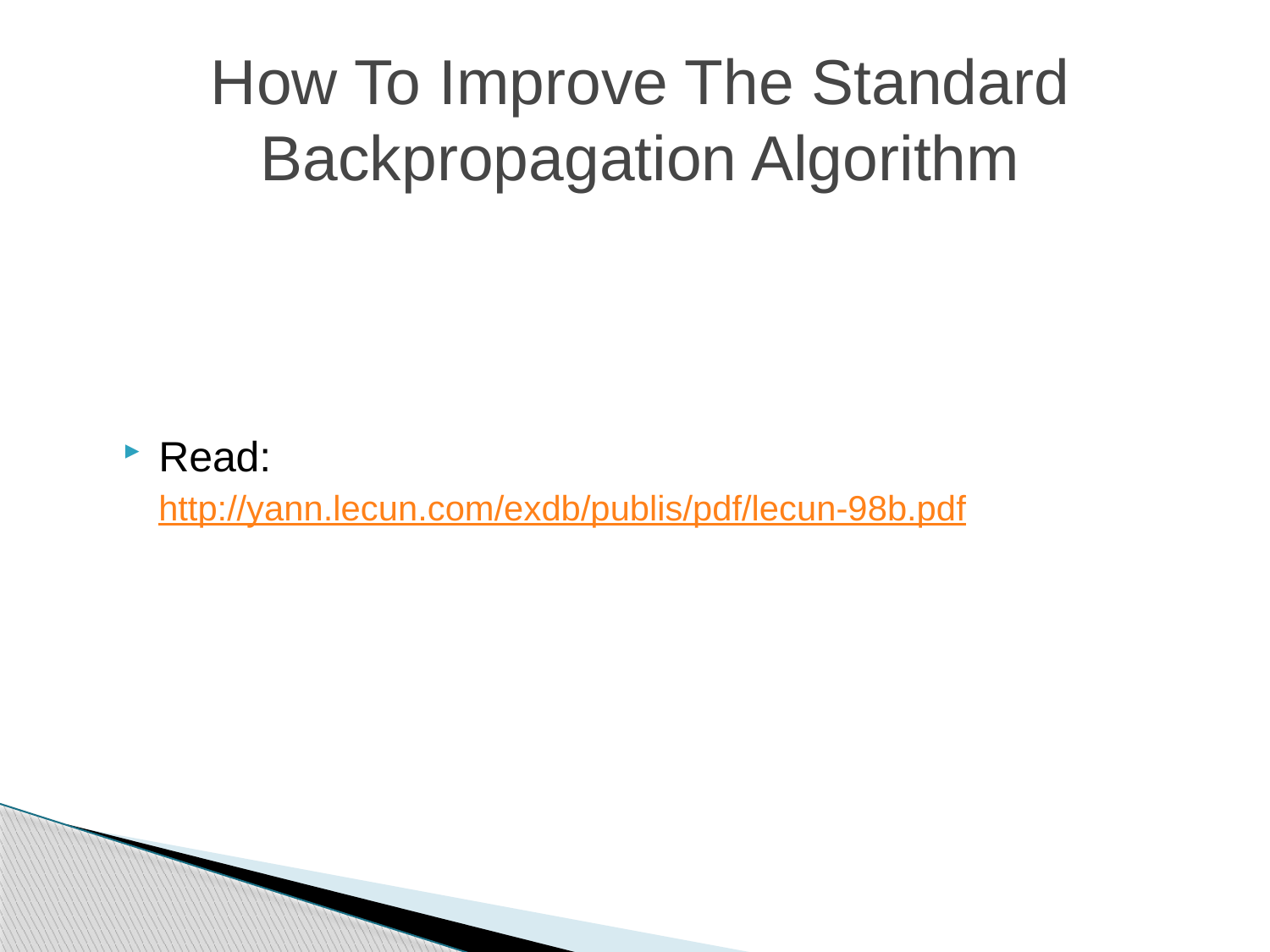

# How To Improve The Standard Backpropagation Algorithm
Read:
http://yann.lecun.com/exdb/publis/pdf/lecun-98b.pdf